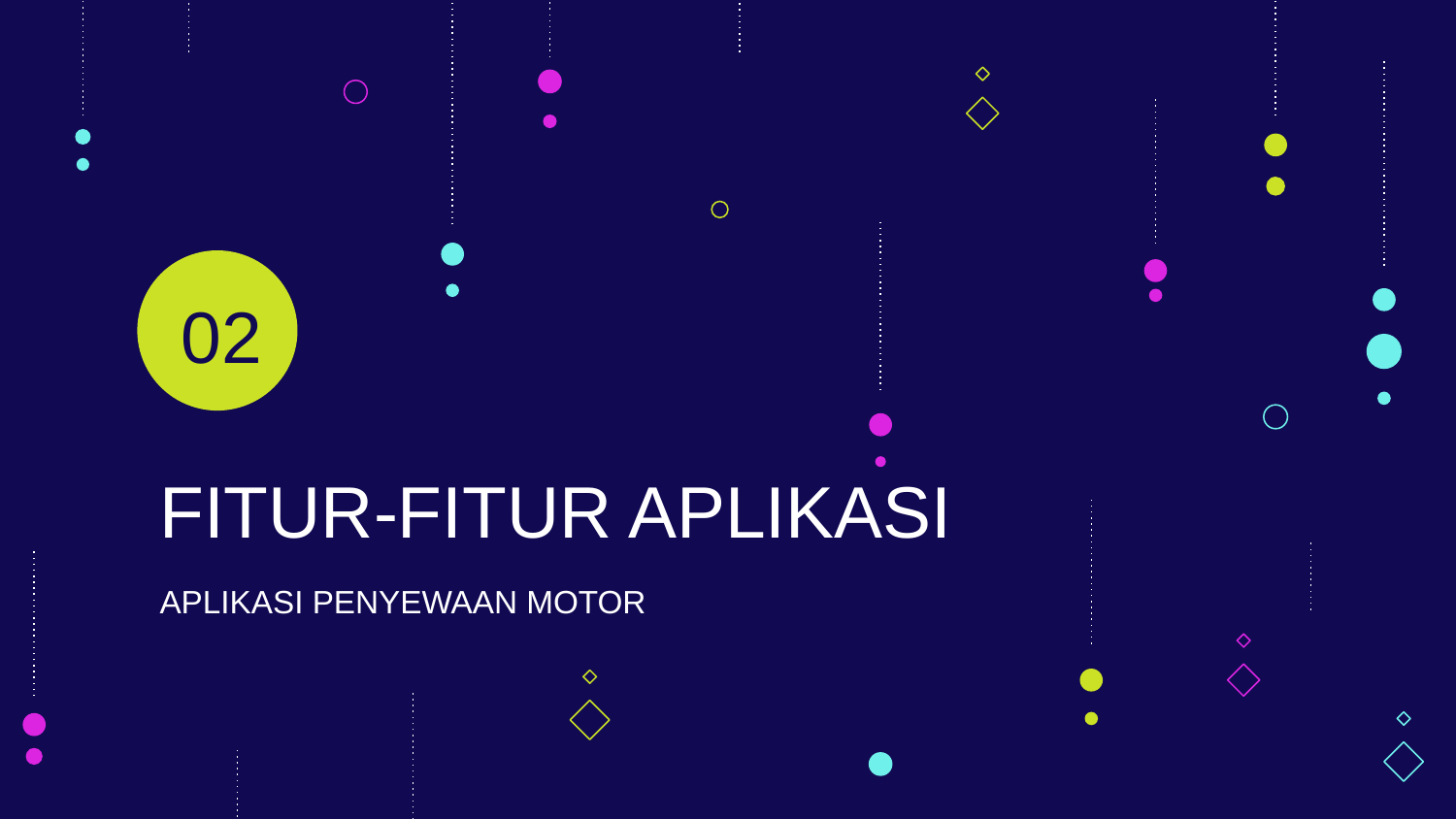

02

# FITUR-FITUR APLIKASI

APLIKASI PENYEWAAN MOTOR